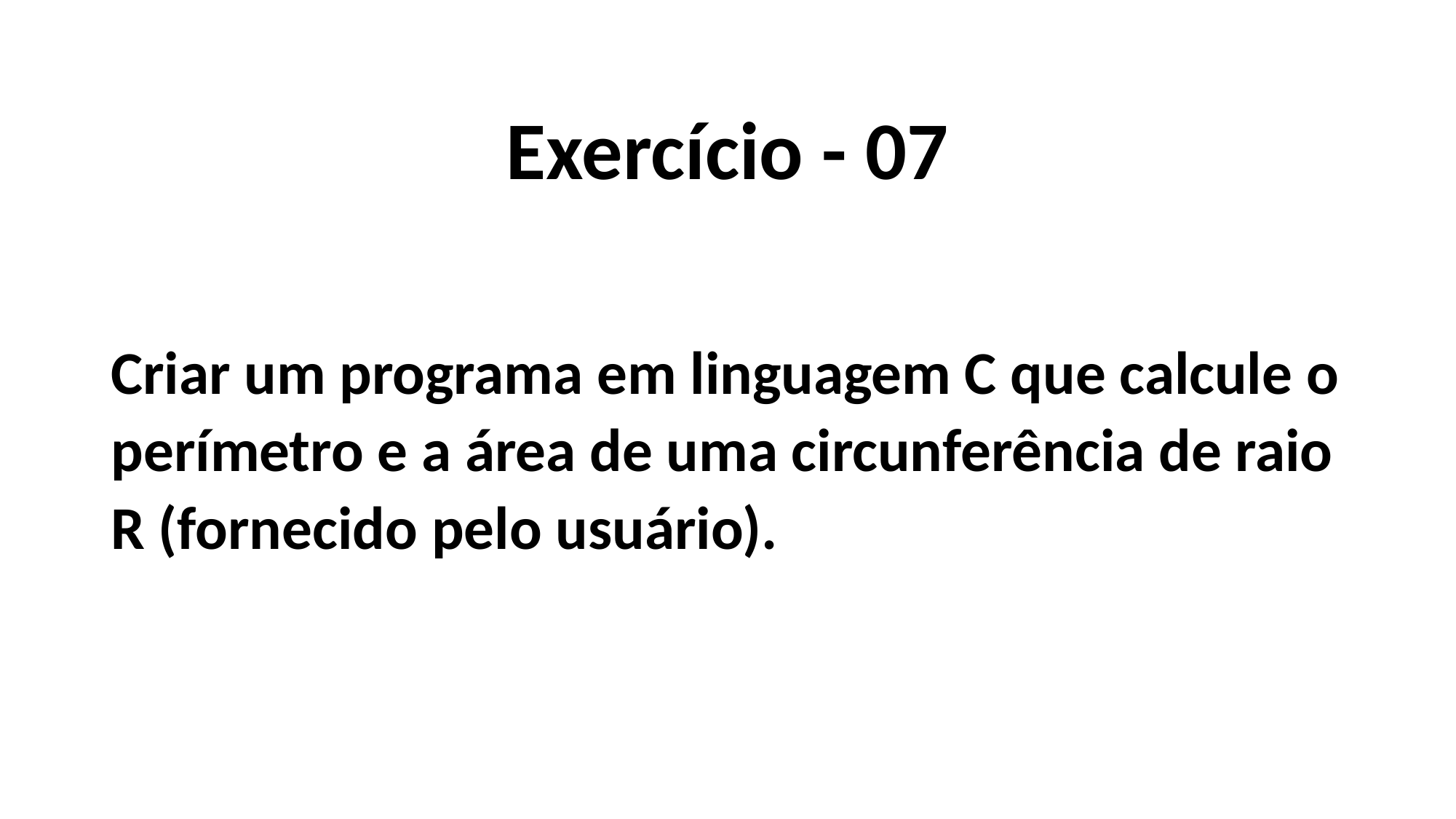

Exercício - 07

Criar um programa em linguagem C que calcule o perímetro e a área de uma circunferência de raio R (fornecido pelo usuário).